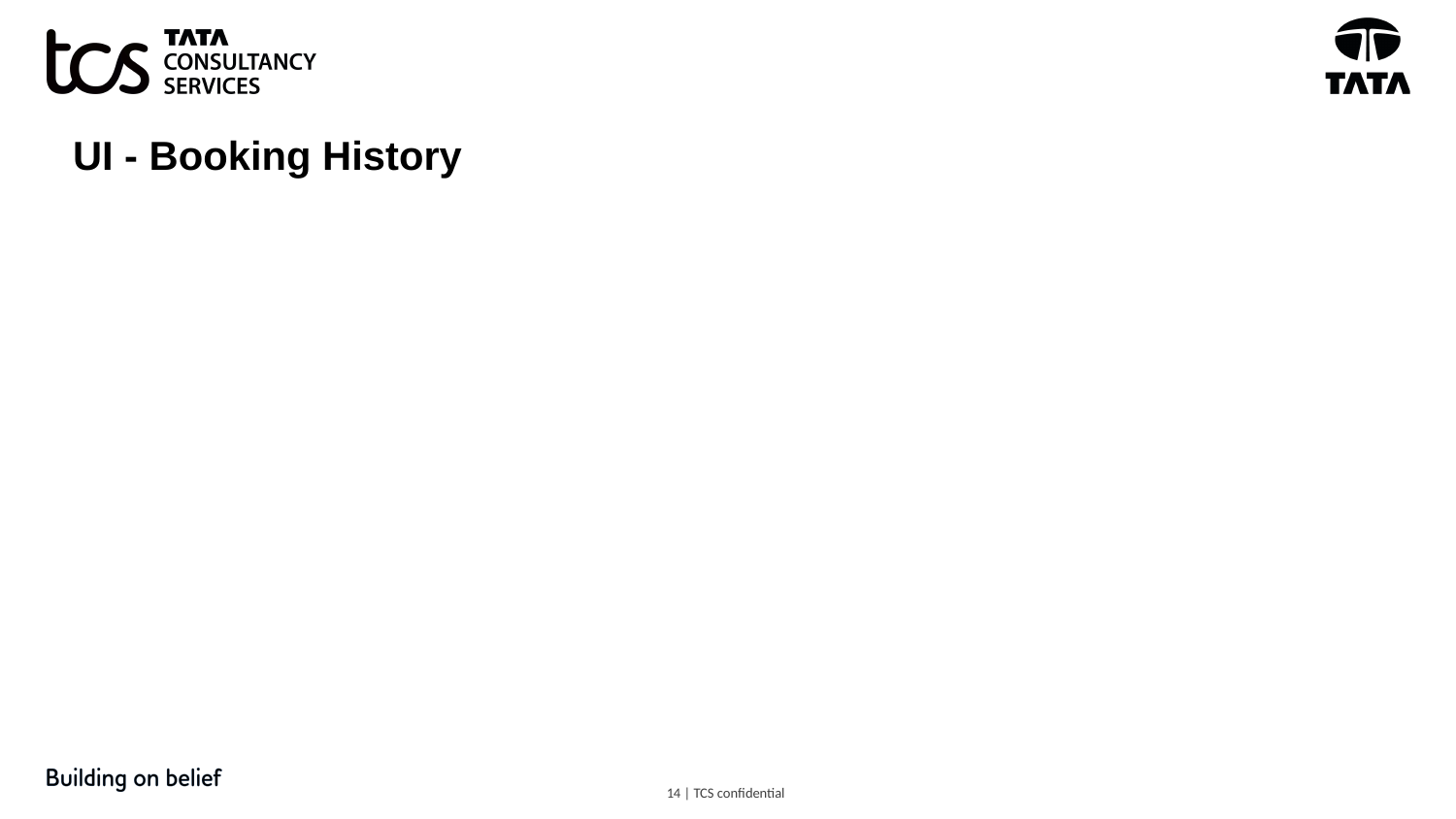

UI - Booking History
14 | TCS confidential